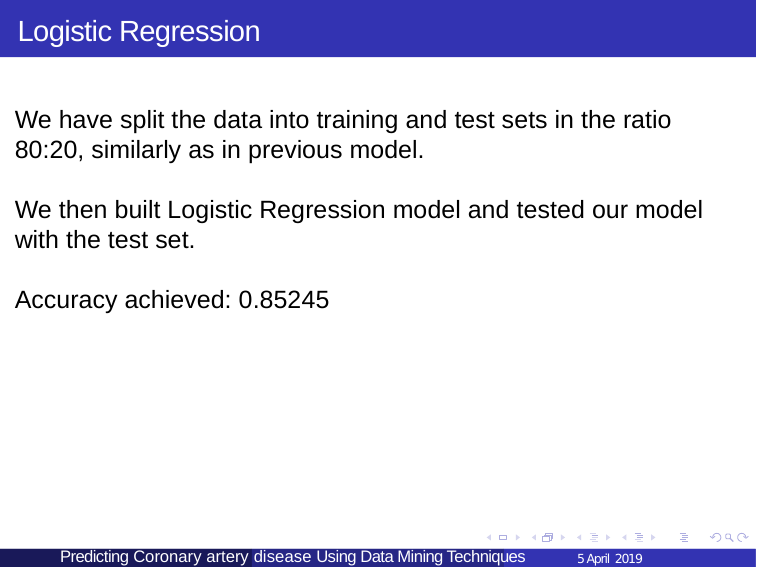

Logistic Regression
We have split the data into training and test sets in the ratio 80:20, similarly as in previous model.

We then built Logistic Regression model and tested our model with the test set.

Accuracy achieved: 0.85245

 Predicting Coronary artery disease Using Data Mining Techniques
5 April  2019

Predicting Diabetes Using Data Mining Techniques
3 April 2019

17 / 23